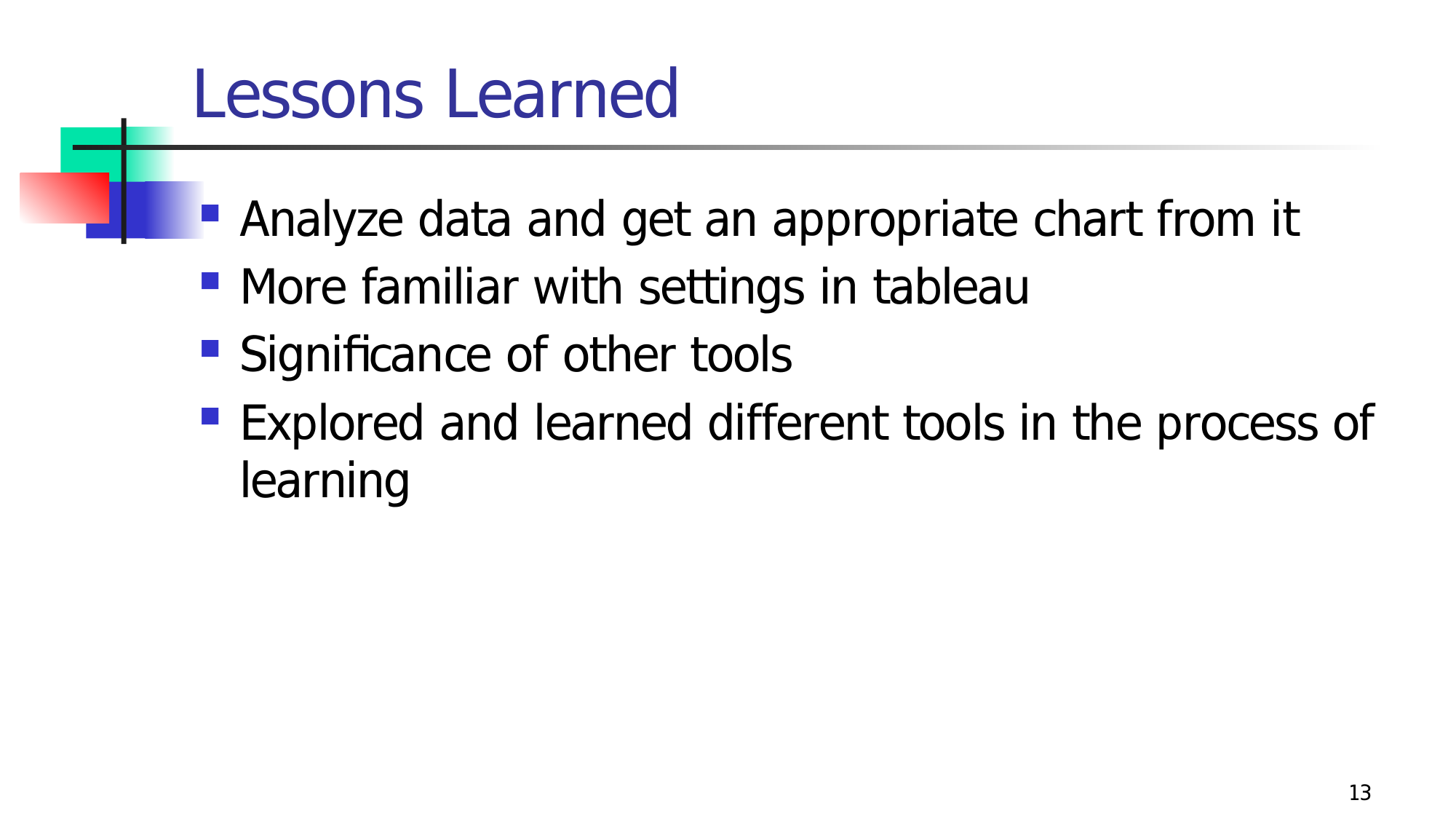

# Lessons Learned
Analyze data and get an appropriate chart from it
More familiar with settings in tableau
Significance of other tools
Explored and learned different tools in the process of learning

13